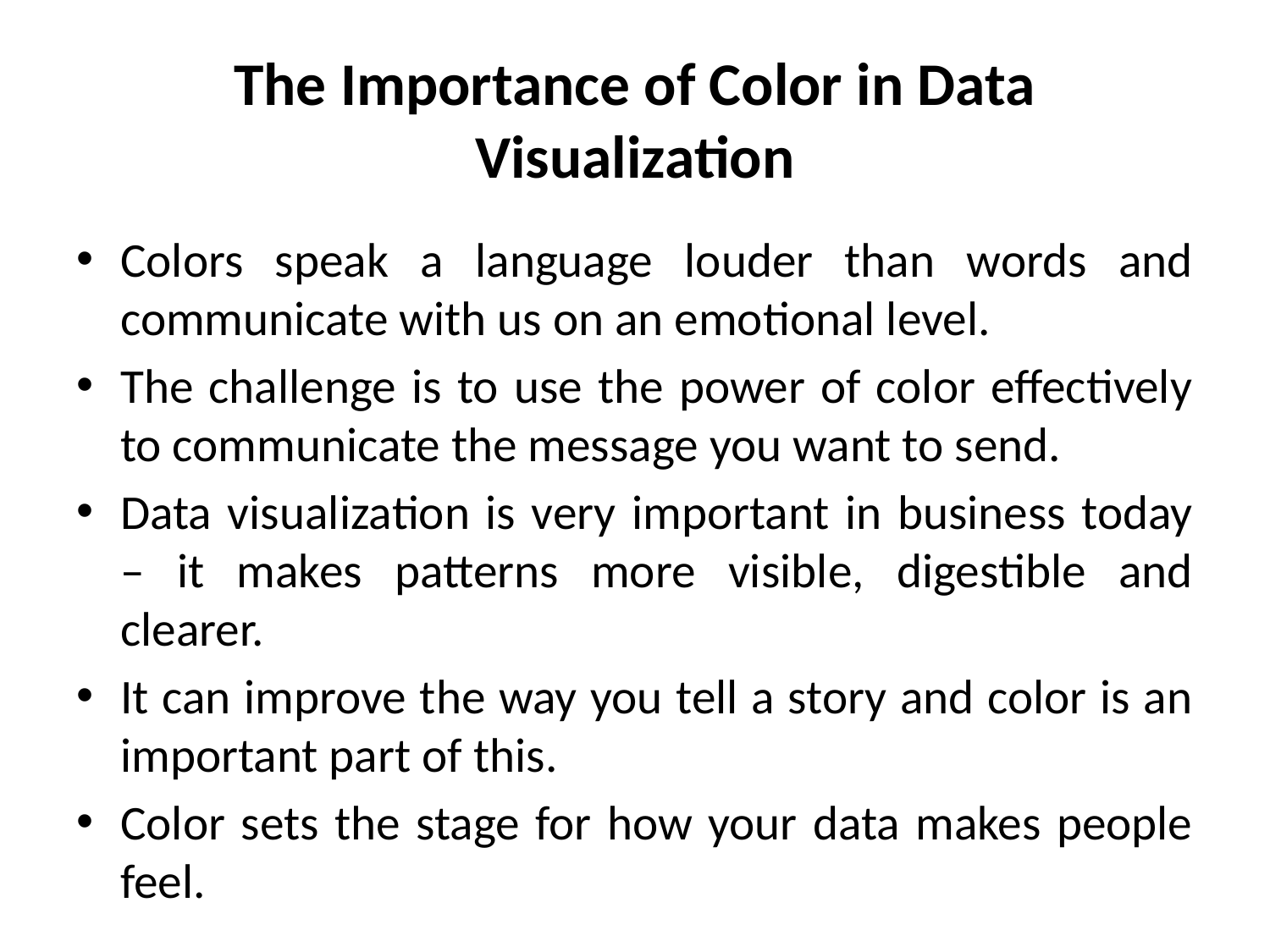

# The Importance of Color in Data Visualization
Colors speak a language louder than words and communicate with us on an emotional level.
The challenge is to use the power of color effectively to communicate the message you want to send.
Data visualization is very important in business today – it makes patterns more visible, digestible and clearer.
It can improve the way you tell a story and color is an important part of this.
Color sets the stage for how your data makes people feel.